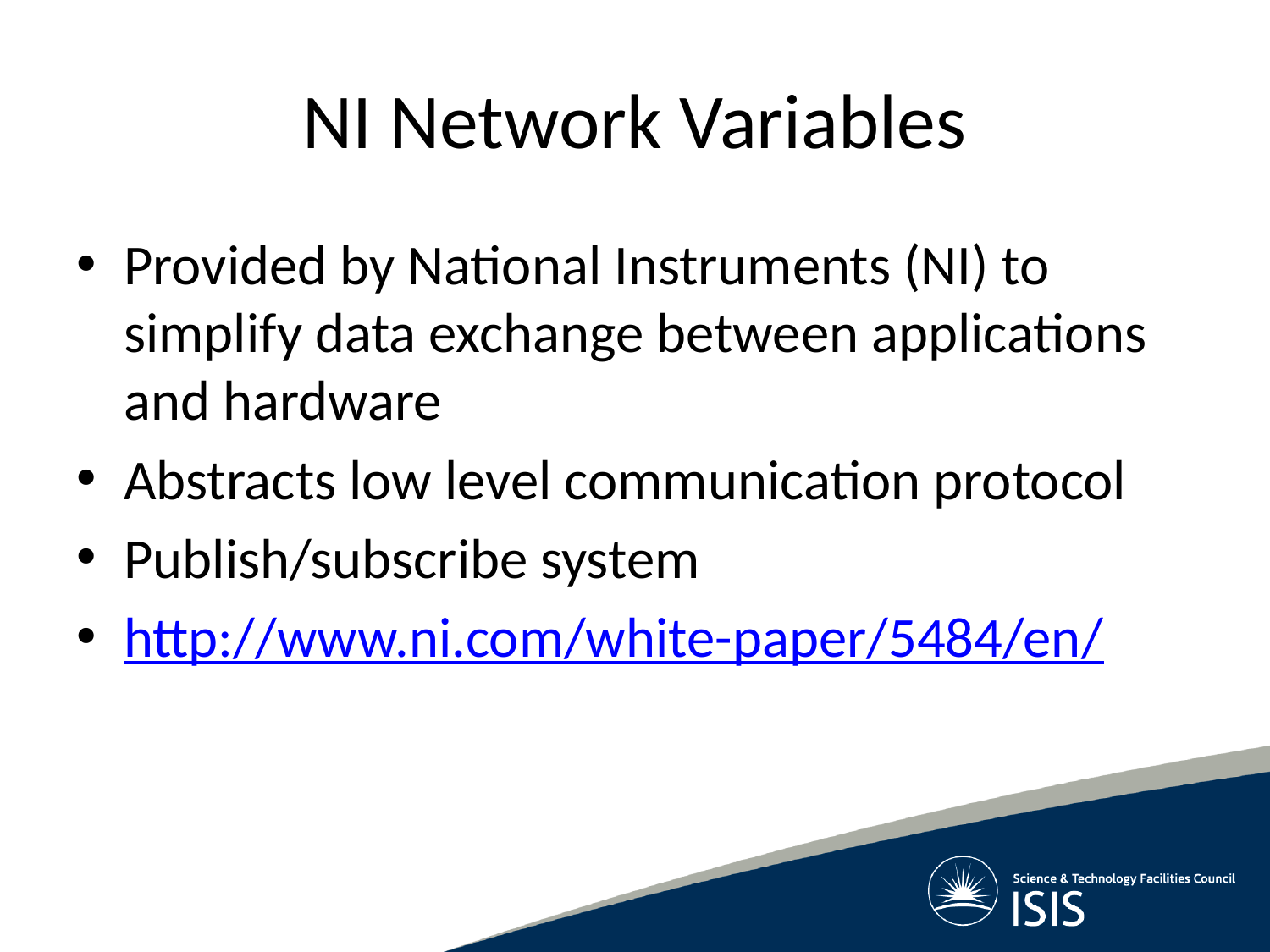

# NI Network Variables
Provided by National Instruments (NI) to simplify data exchange between applications and hardware
Abstracts low level communication protocol
Publish/subscribe system
http://www.ni.com/white-paper/5484/en/